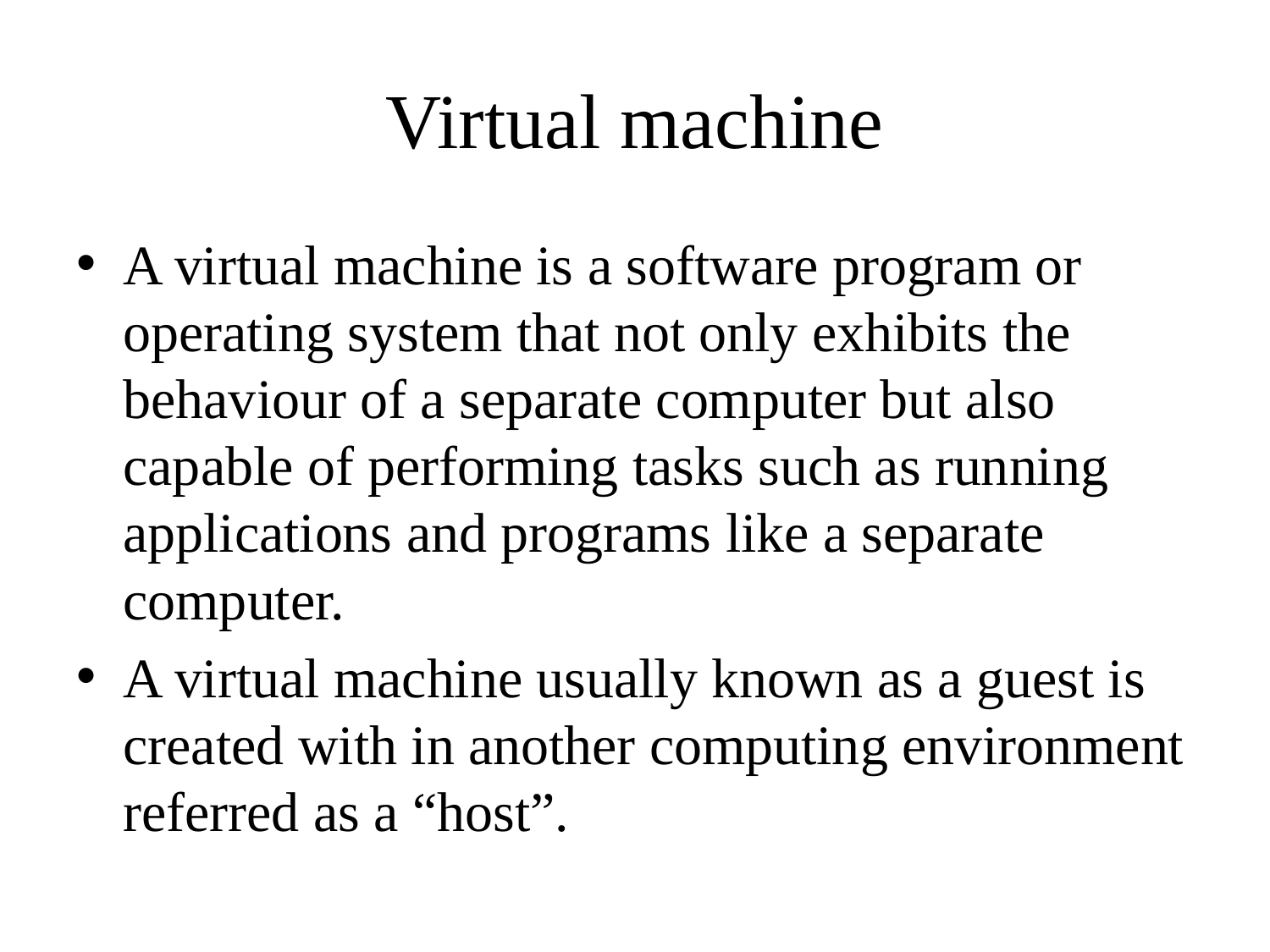

# Virtual machine
A virtual machine is a software program or operating system that not only exhibits the behaviour of a separate computer but also capable of performing tasks such as running applications and programs like a separate computer.
A virtual machine usually known as a guest is created with in another computing environment referred as a “host”.